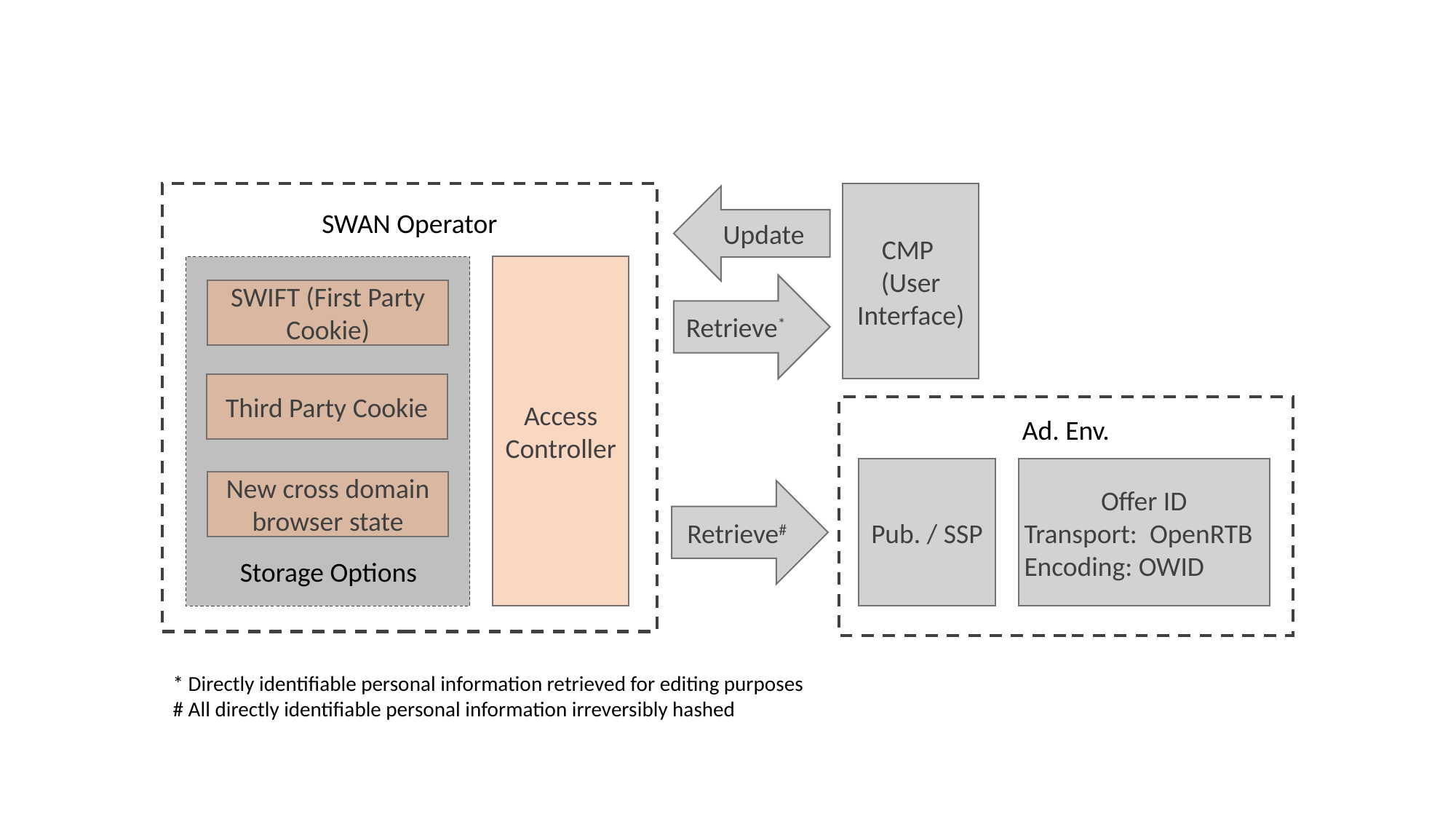

CMP
(User Interface)
Update
SWAN Operator

Access Controller
Retrieve*
SWIFT (First Party Cookie)
Third Party Cookie

Ad. Env.
Pub. / SSP
Offer ID
Transport:  OpenRTB  Encoding: OWID
New cross domain browser state
Retrieve#
Storage Options
* Directly identifiable personal information retrieved for editing purposes
# All directly identifiable personal information irreversibly hashed